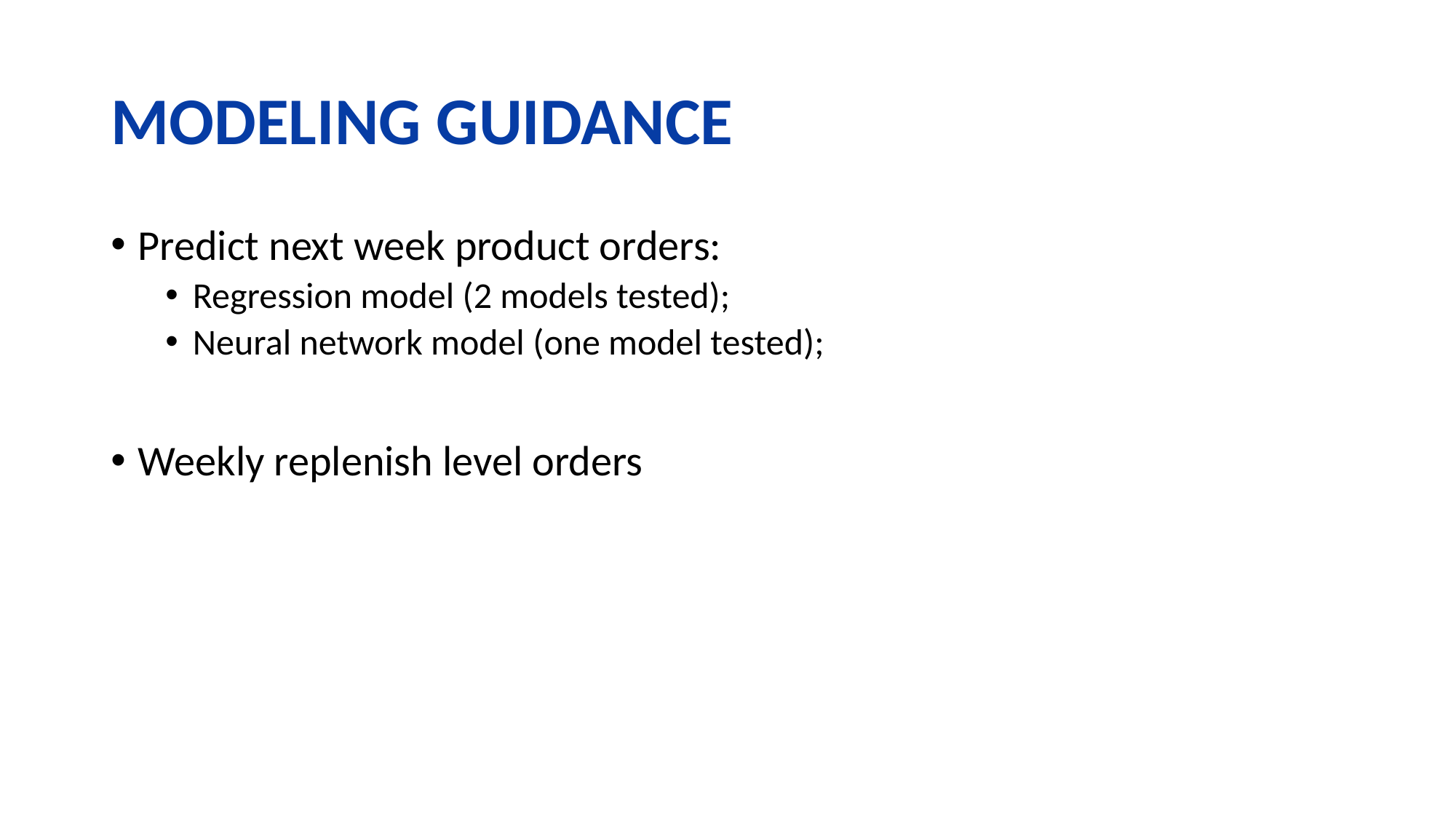

# MODELING GUIDANCE
Predict next week product orders:
Regression model (2 models tested);
Neural network model (one model tested);

Weekly replenish level orders